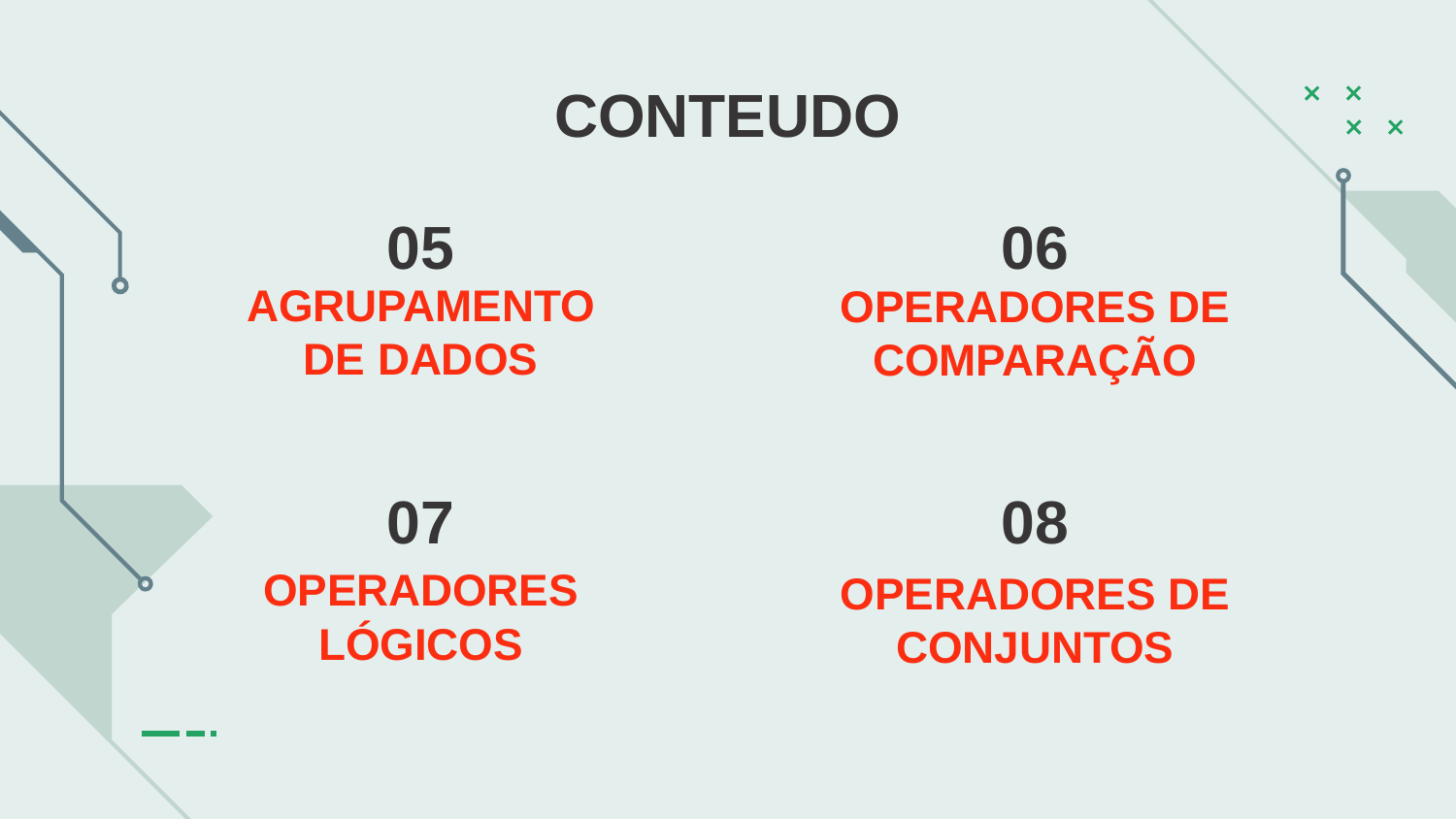

CONTEUDO
# 05
06
AGRUPAMENTO DE DADOS
OPERADORES DE COMPARAÇÃO
07
08
OPERADORES DE CONJUNTOS
OPERADORES LÓGICOS